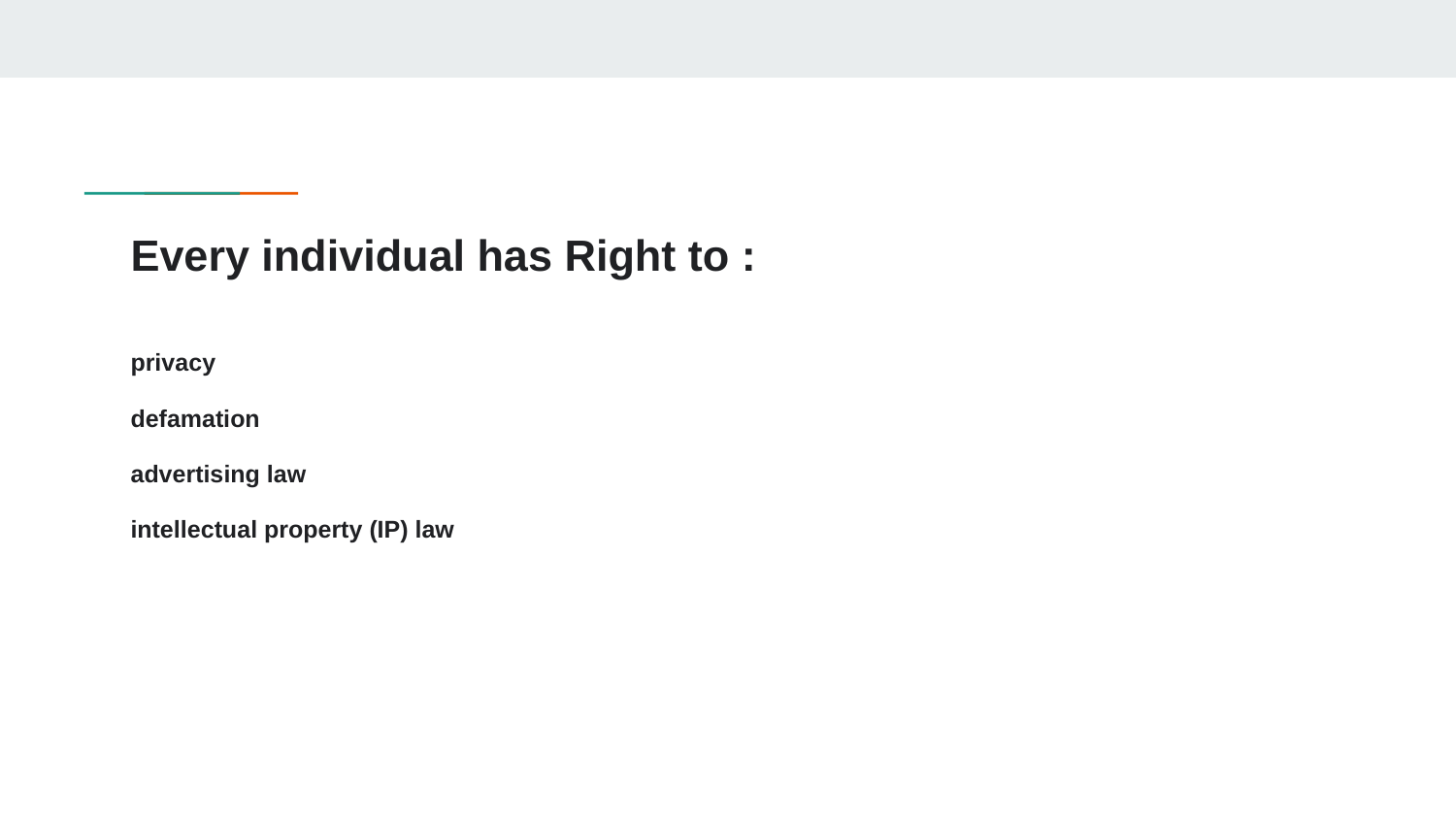

# Every individual has Right to :
privacy
defamation
advertising law
intellectual property (IP) law